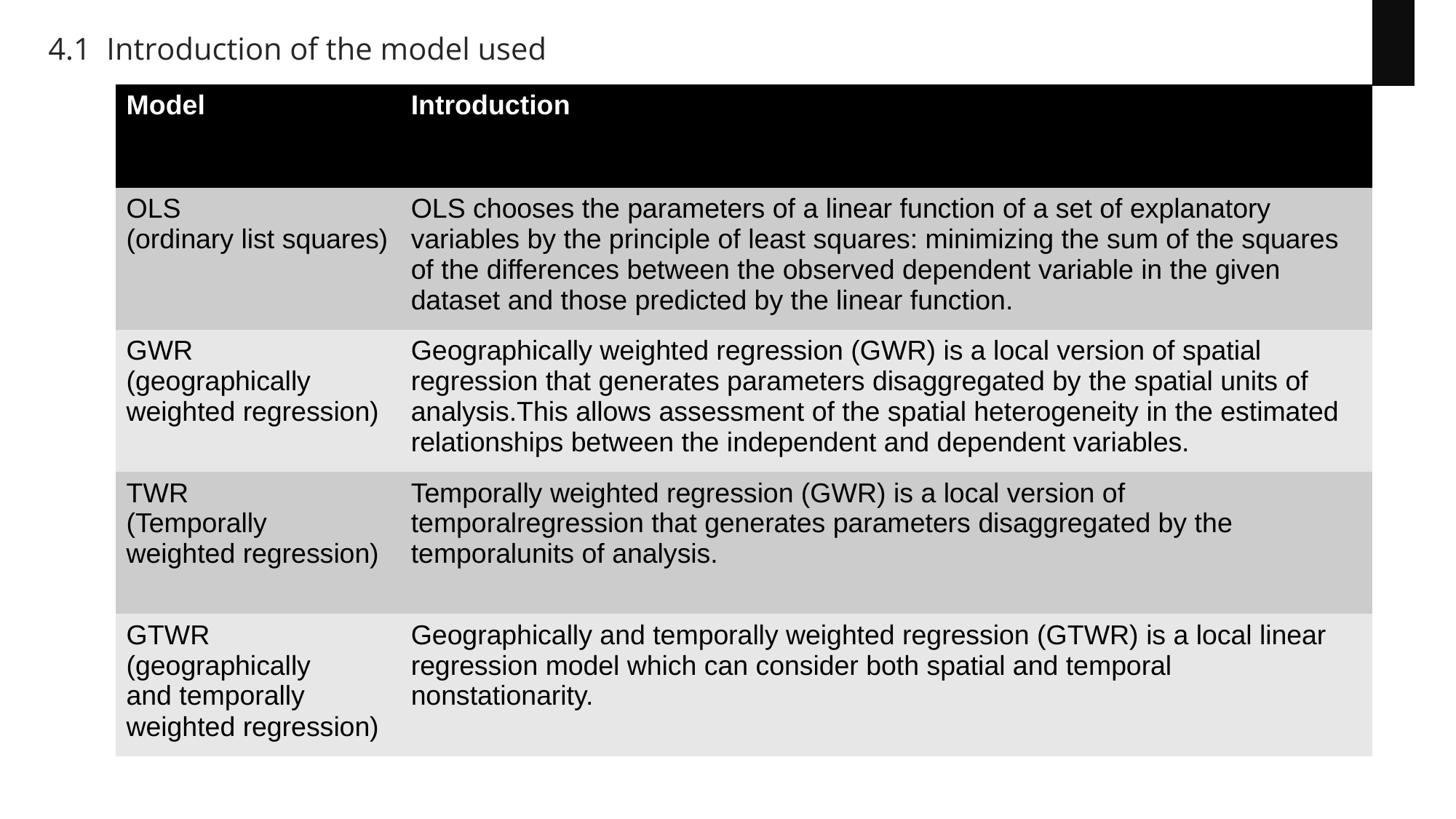

4.1  Introduction of the model used
25
| Model | Introduction |
| --- | --- |
| OLS (ordinary list squares) | OLS chooses the parameters of a linear function of a set of explanatory variables by the principle of least squares: minimizing the sum of the squares of the differences between the observed dependent variable in the given dataset and those predicted by the linear function. |
| GWR (geographically weighted regression) | Geographically weighted regression (GWR) is a local version of spatial regression that generates parameters disaggregated by the spatial units of analysis.This allows assessment of the spatial heterogeneity in the estimated relationships between the independent and dependent variables. |
| TWR (Temporally weighted regression) | Temporally weighted regression (GWR) is a local version of temporalregression that generates parameters disaggregated by the temporalunits of analysis. |
| GTWR (geographically and temporally weighted regression) | Geographically and temporally weighted regression (GTWR) is a local linear regression model which can consider both spatial and temporal nonstationarity. |